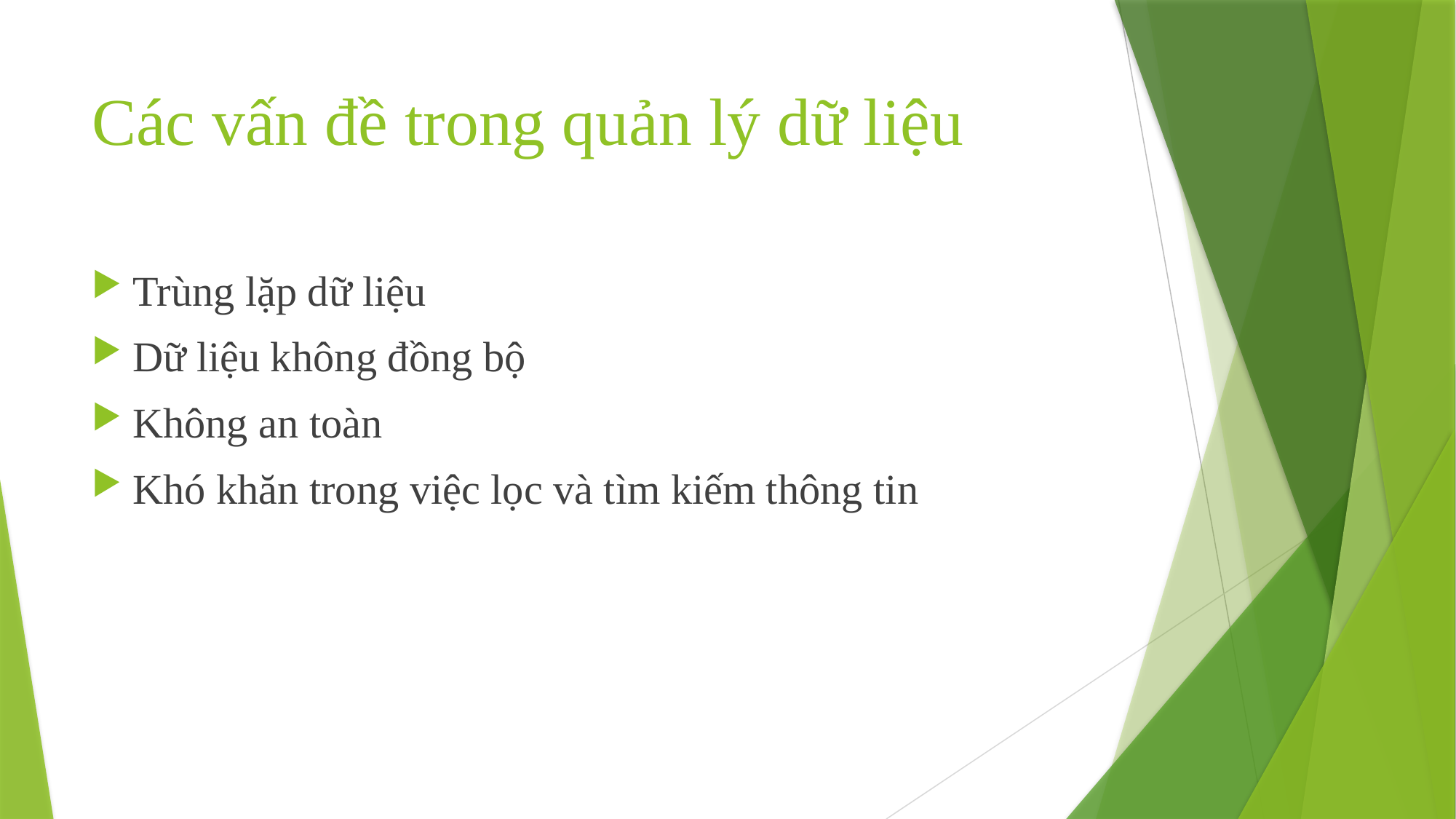

# Các vấn đề trong quản lý dữ liệu
Trùng lặp dữ liệu
Dữ liệu không đồng bộ
Không an toàn
Khó khăn trong việc lọc và tìm kiếm thông tin